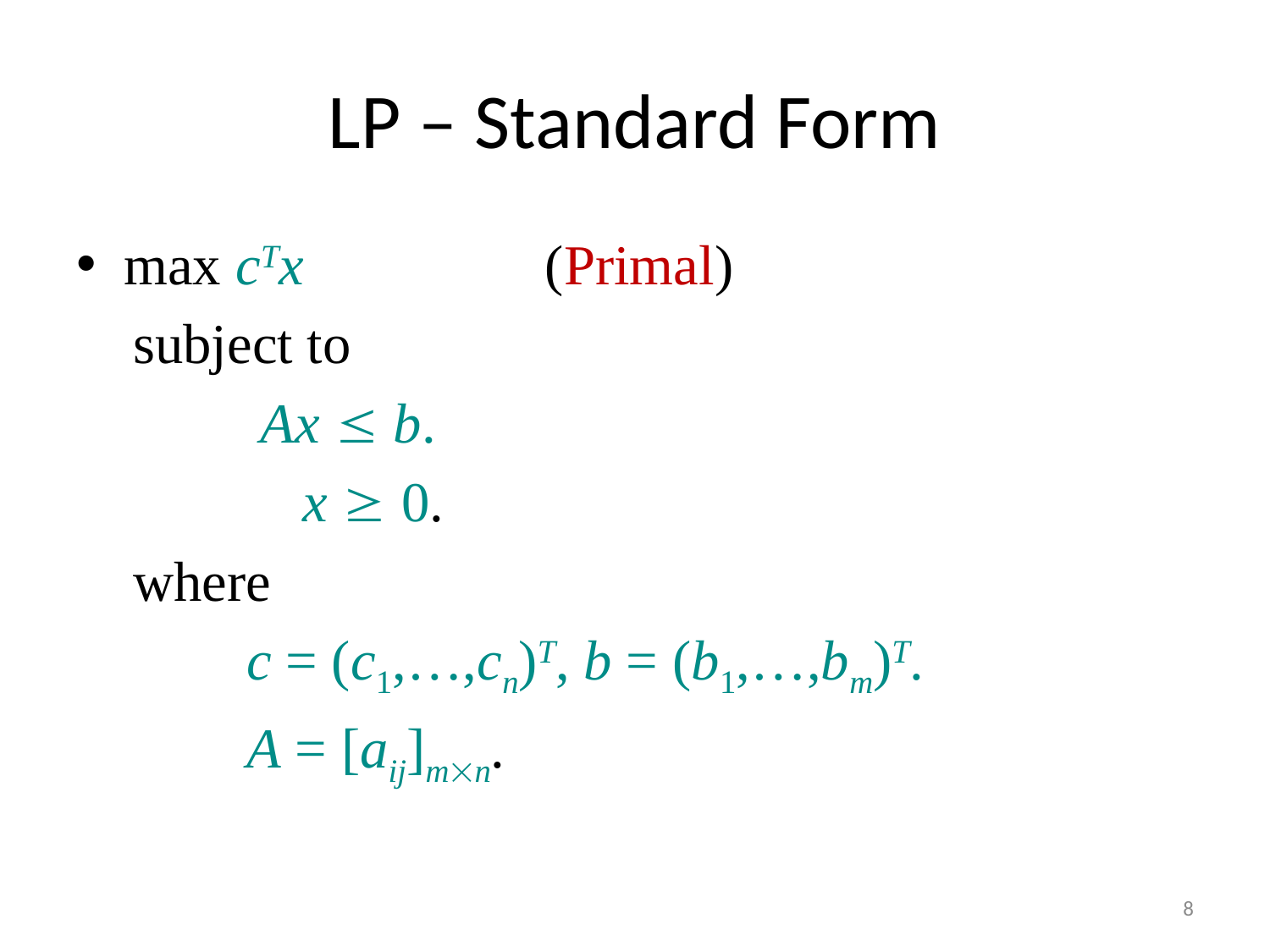

# LP – Standard Form
max cTx                 (Primal)
    subject to
             Ax ≤ b.
                x ≥ 0.
    where
            c = (c1,…,cn)T, b = (b1,…,bm)T.
            A = [aij]m×n.
8